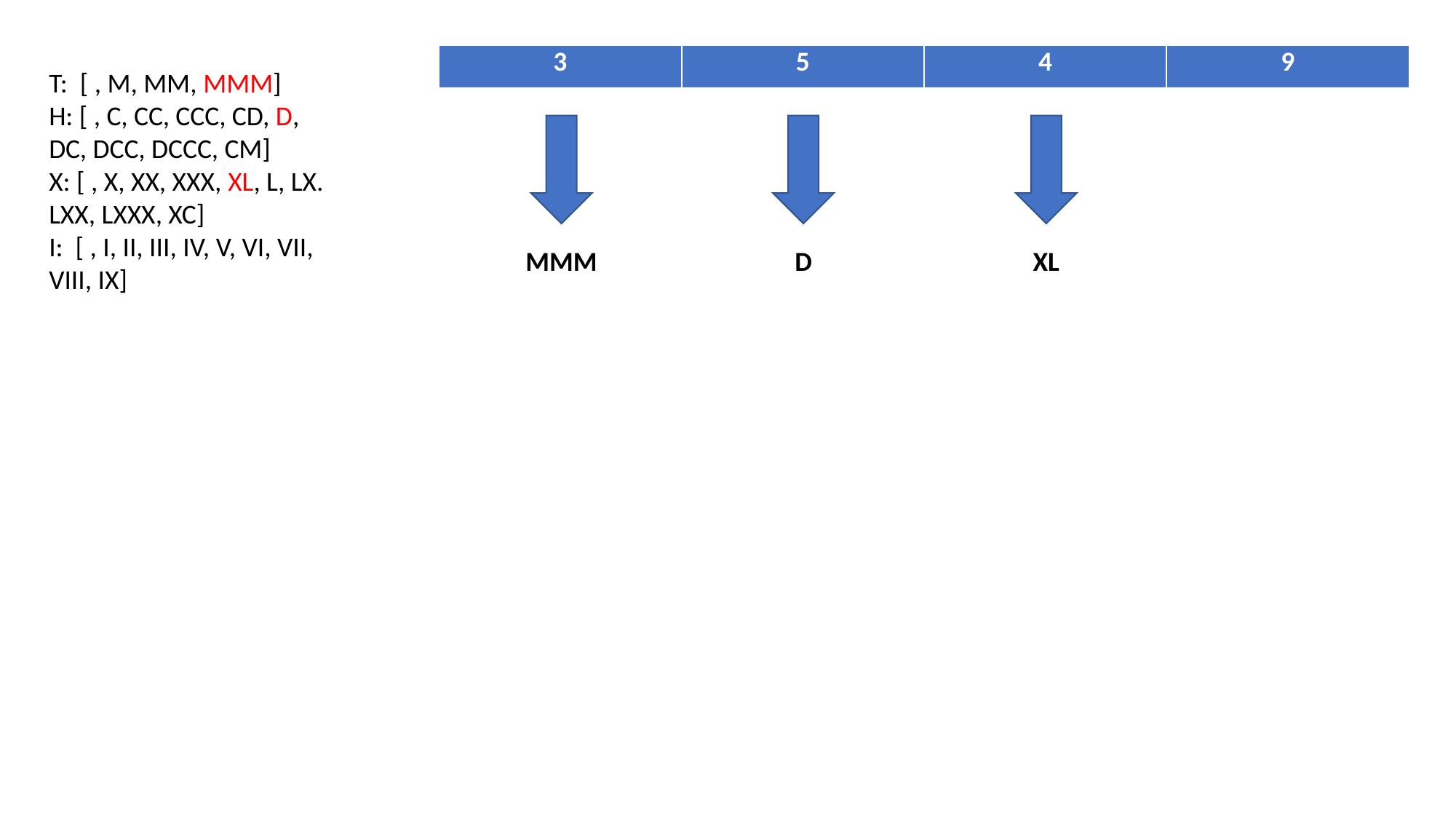

| 3 | 5 | 4 | 9 |
| --- | --- | --- | --- |
T:  [ , M, MM, MMM]
H: [ , C, CC, CCC, CD, D, DC, DCC, DCCC, CM]
X: [ , X, XX, XXX, XL, L, LX. LXX, LXXX, XC]
I:  [ , I, II, III, IV, V, VI, VII, VIII, IX]

MMM
D
XL